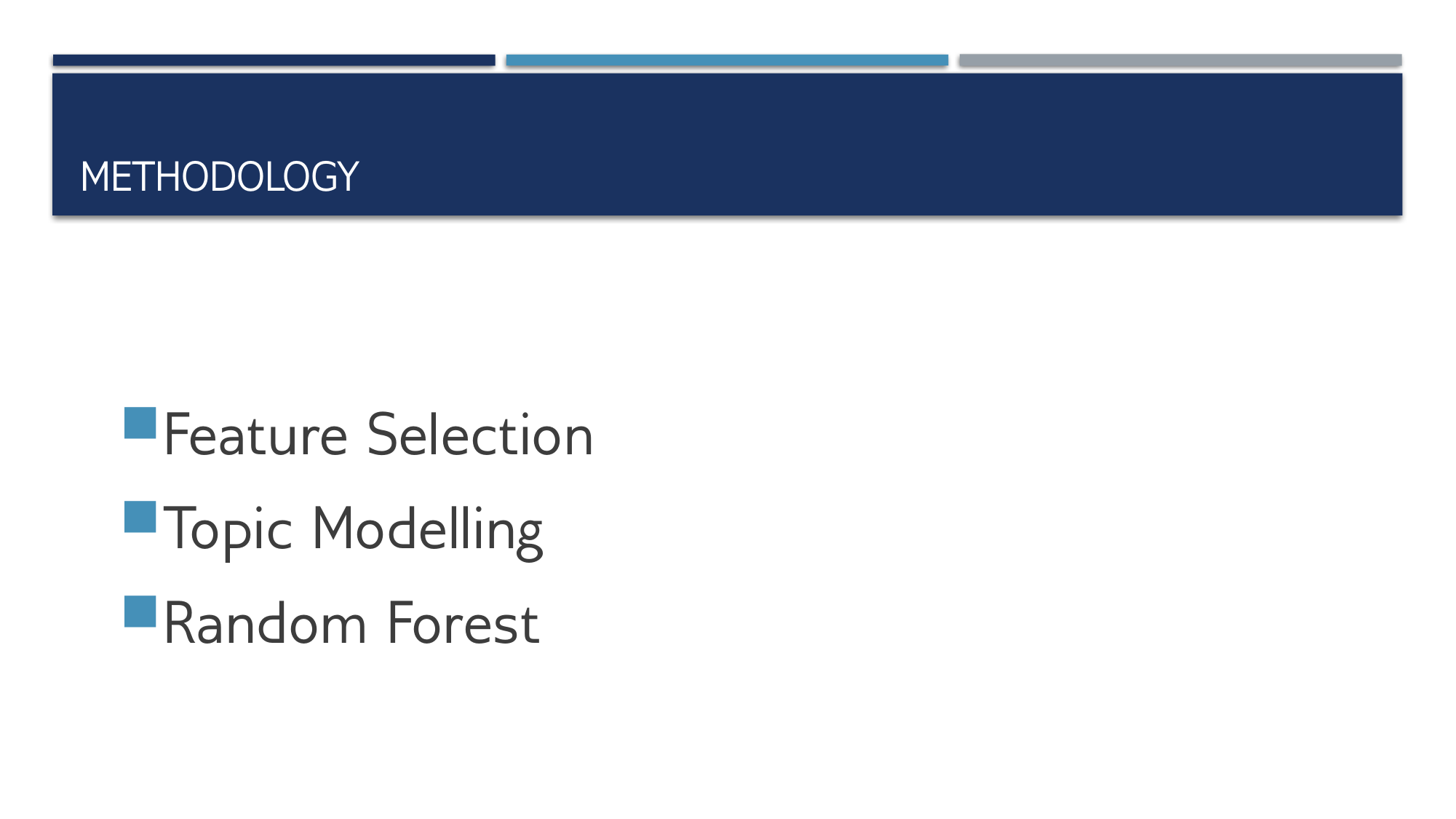

# METHODOLOGY
Feature Selection
Topic Modelling
Random Forest